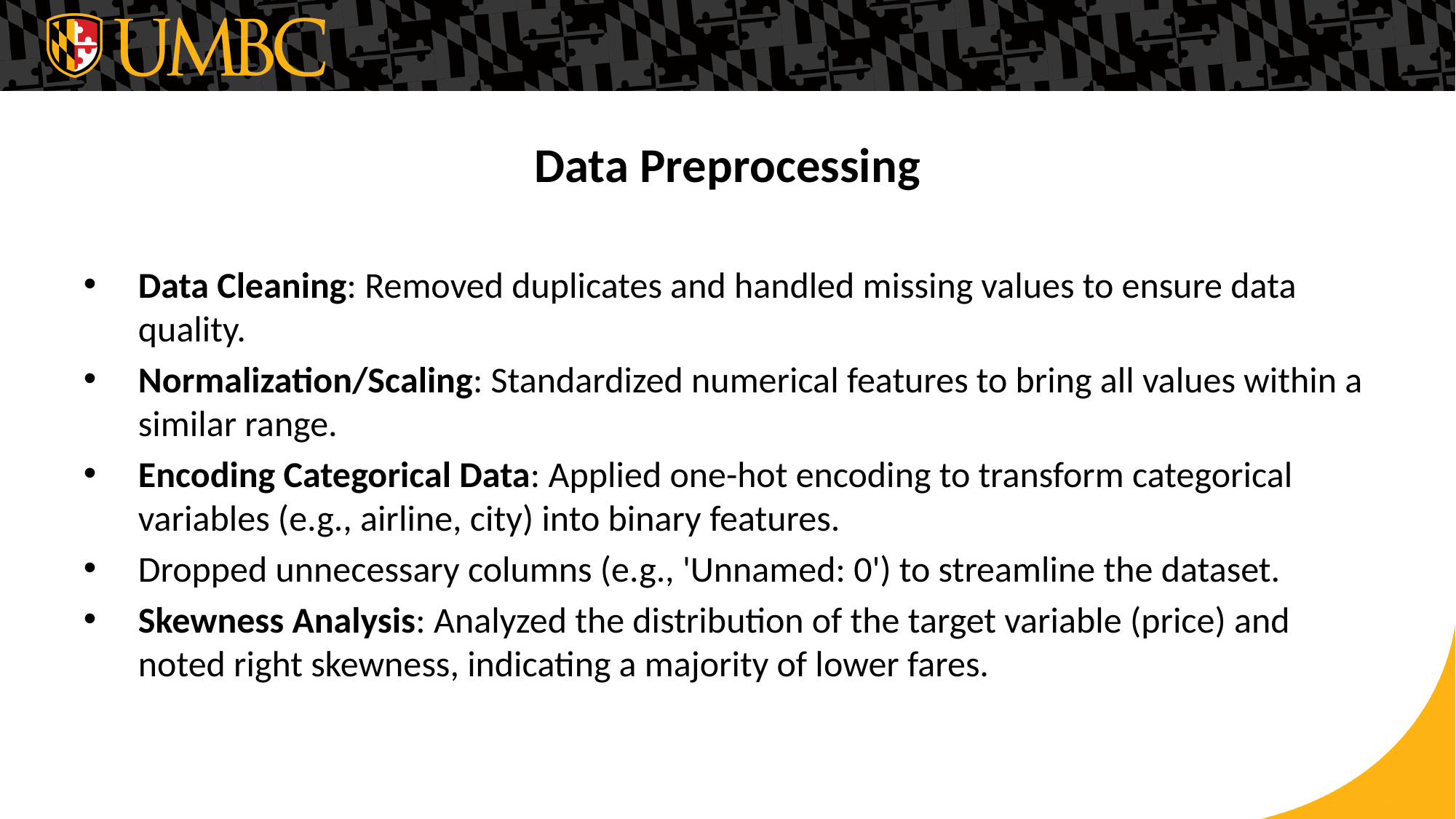

# Data Preprocessing
Data Cleaning: Removed duplicates and handled missing values to ensure data quality.
Normalization/Scaling: Standardized numerical features to bring all values within a similar range.
Encoding Categorical Data: Applied one-hot encoding to transform categorical variables (e.g., airline, city) into binary features.
Dropped unnecessary columns (e.g., 'Unnamed: 0') to streamline the dataset.
Skewness Analysis: Analyzed the distribution of the target variable (price) and noted right skewness, indicating a majority of lower fares.